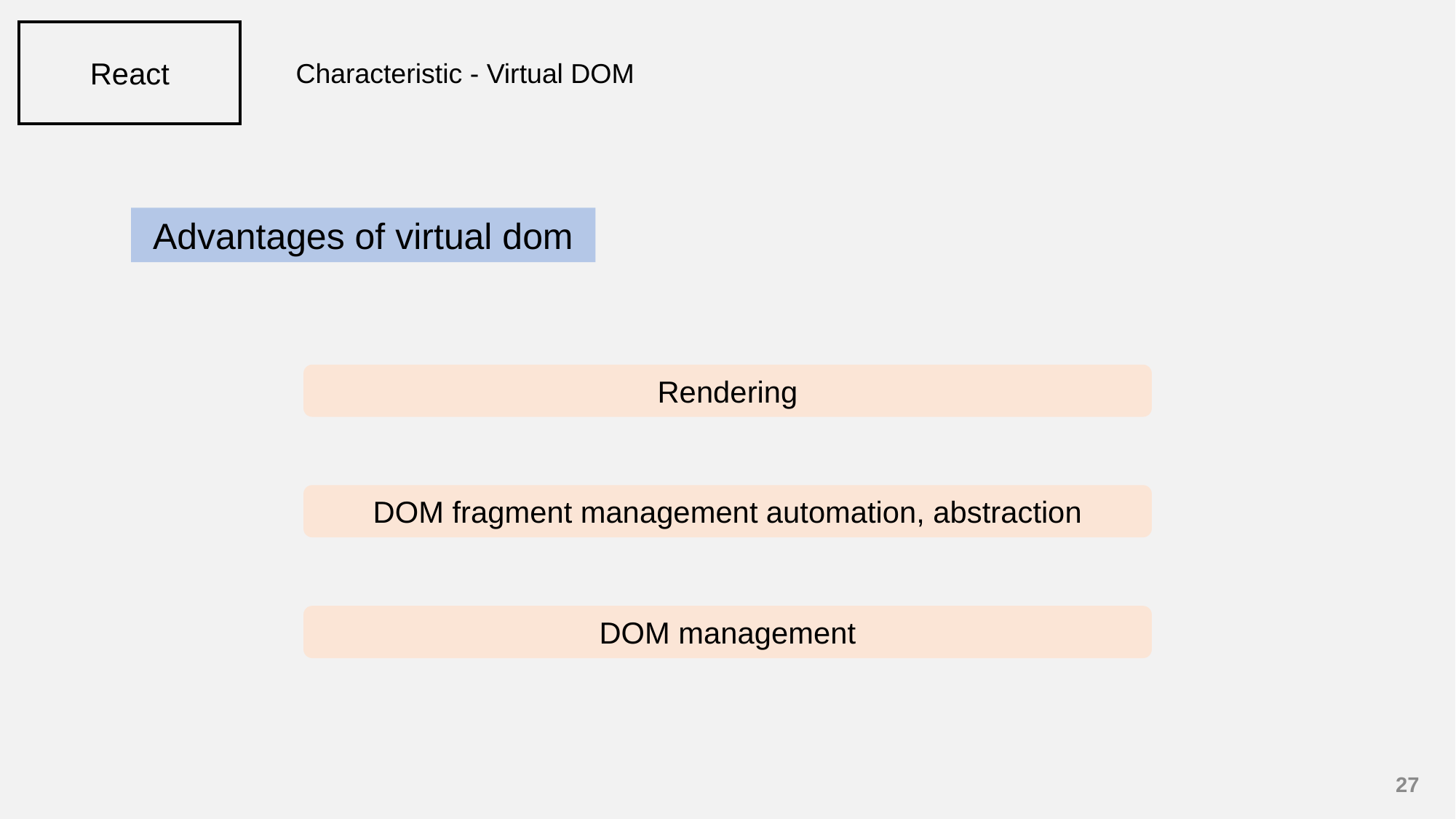

React
Characteristic - Virtual DOM
Advantages of virtual dom
Rendering
DOM fragment management automation, abstraction
DOM management
27